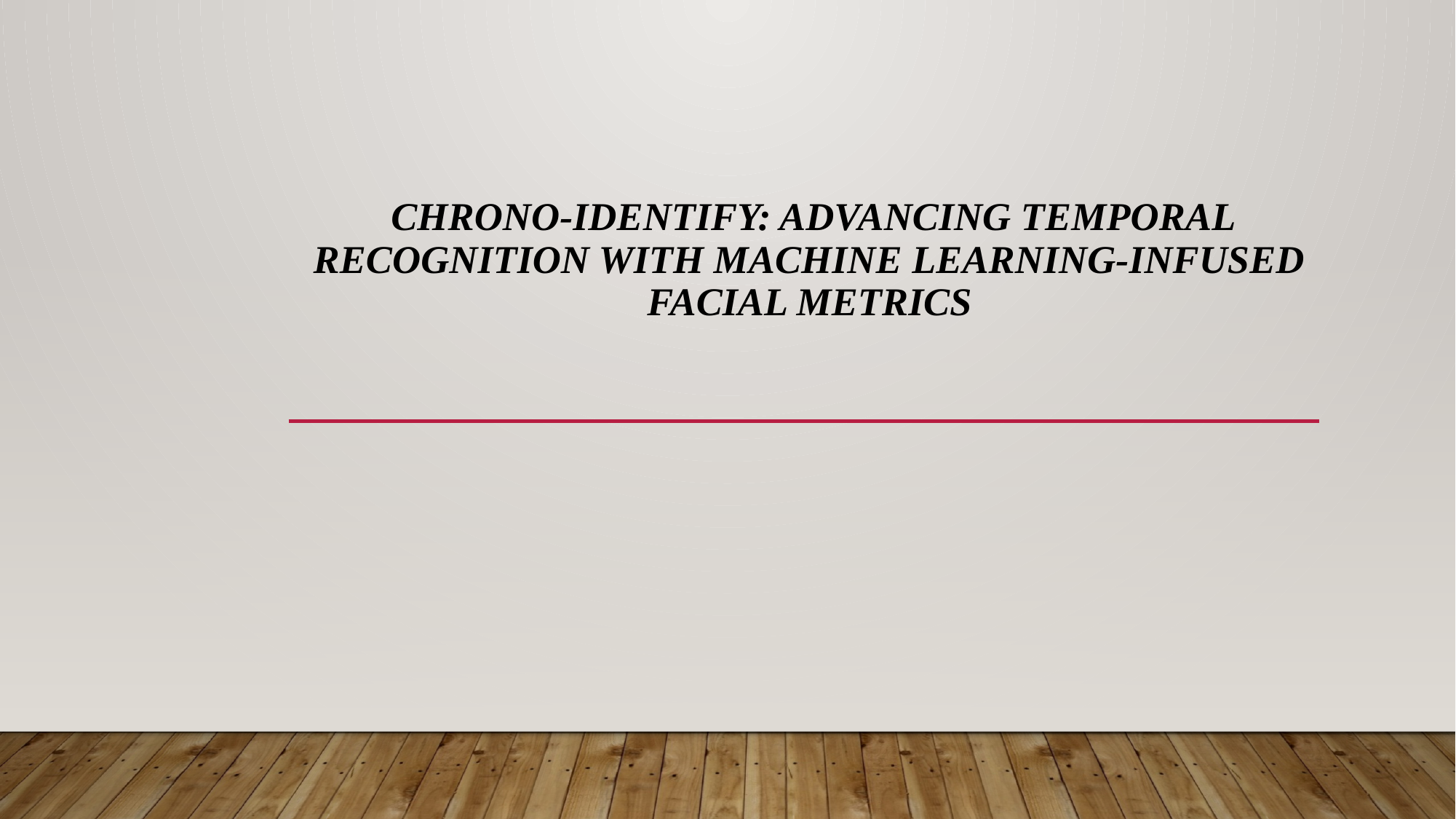

# Chrono-Identify: Advancing Temporal Recognition with Machine Learning-Infused Facial Metrics